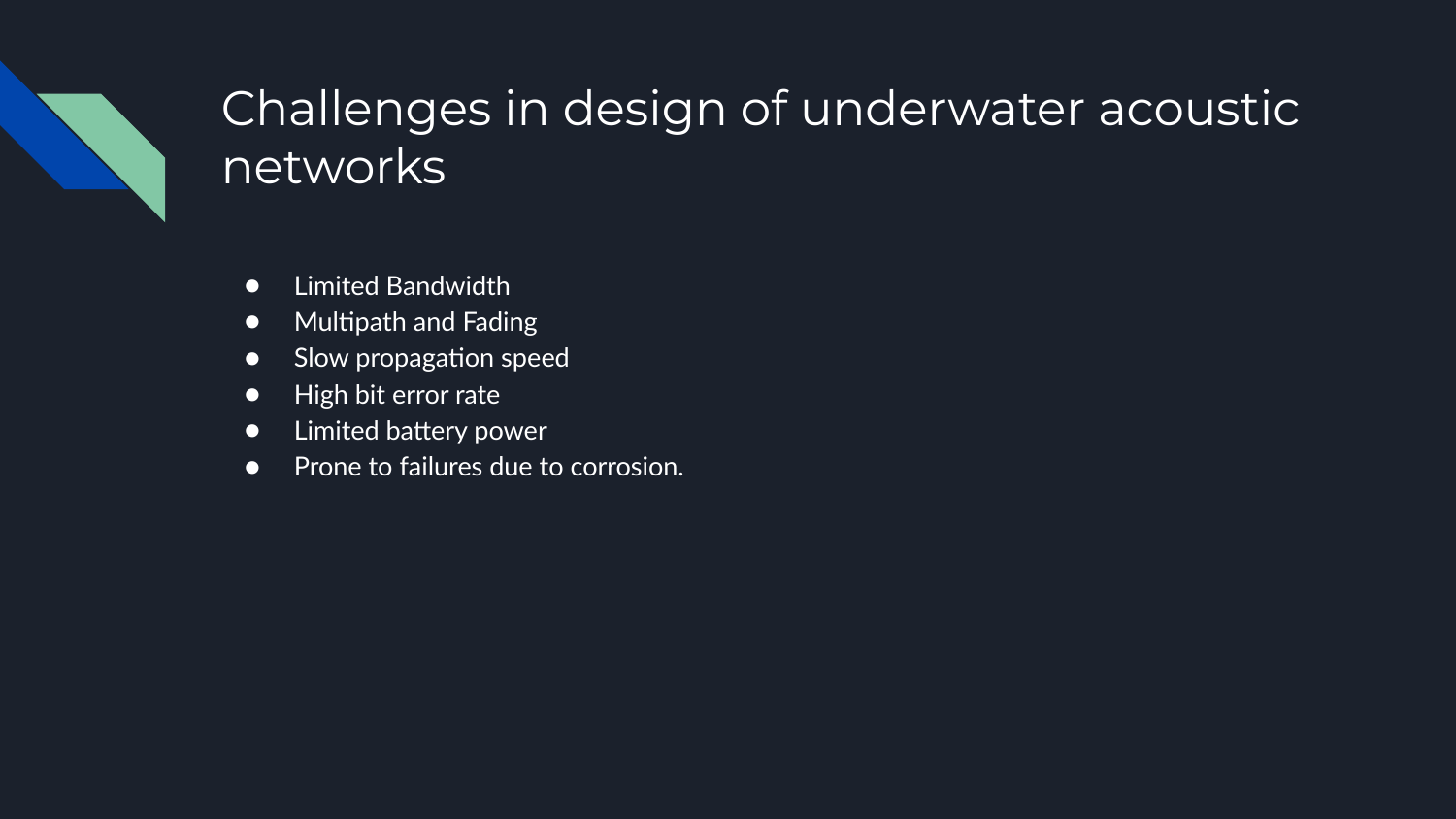

# Challenges in design of underwater acoustic networks
Limited Bandwidth
Multipath and Fading
Slow propagation speed
High bit error rate
Limited battery power
Prone to failures due to corrosion.